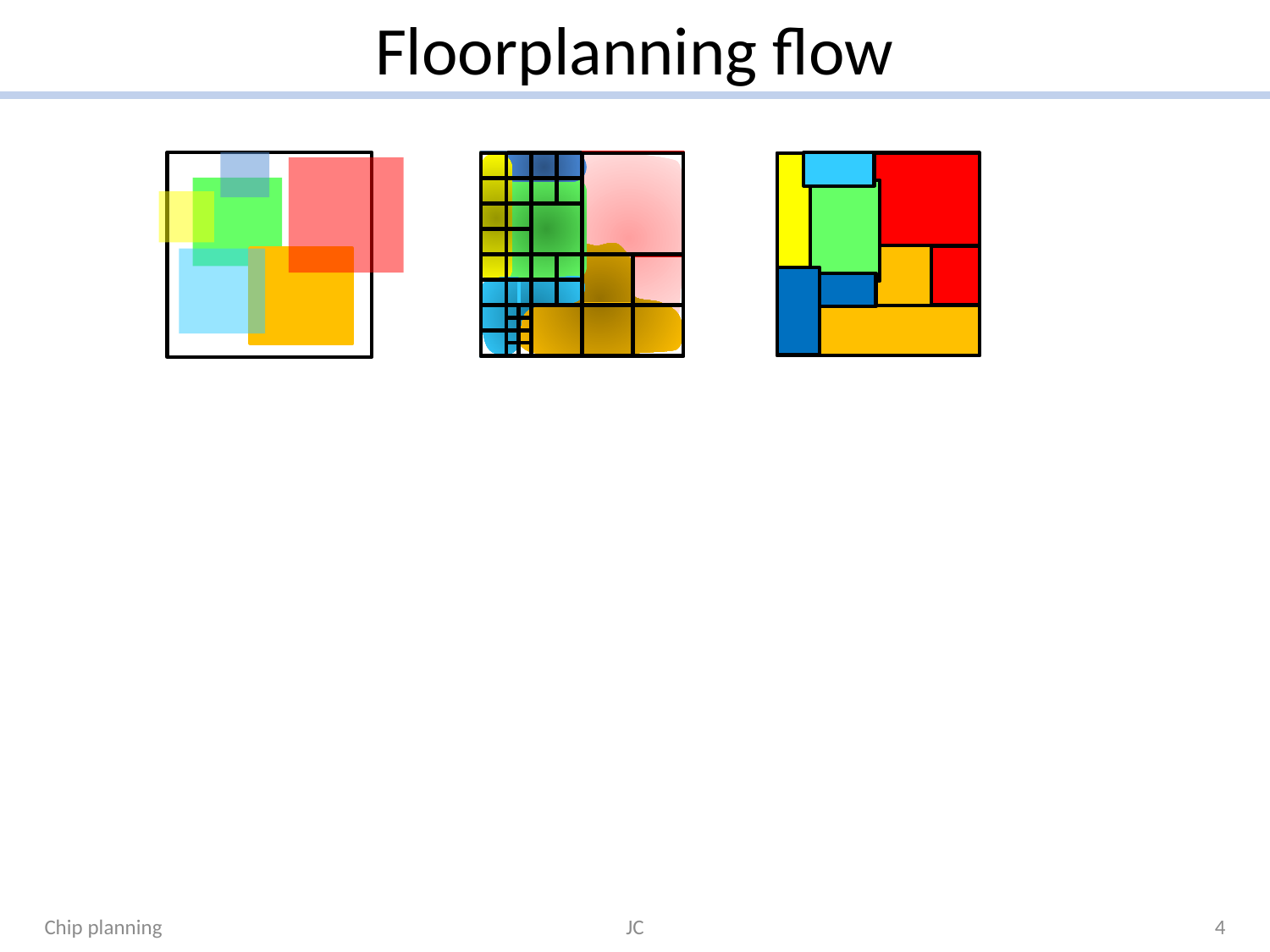

# Floorplanning flow

Chip planning
JC
4